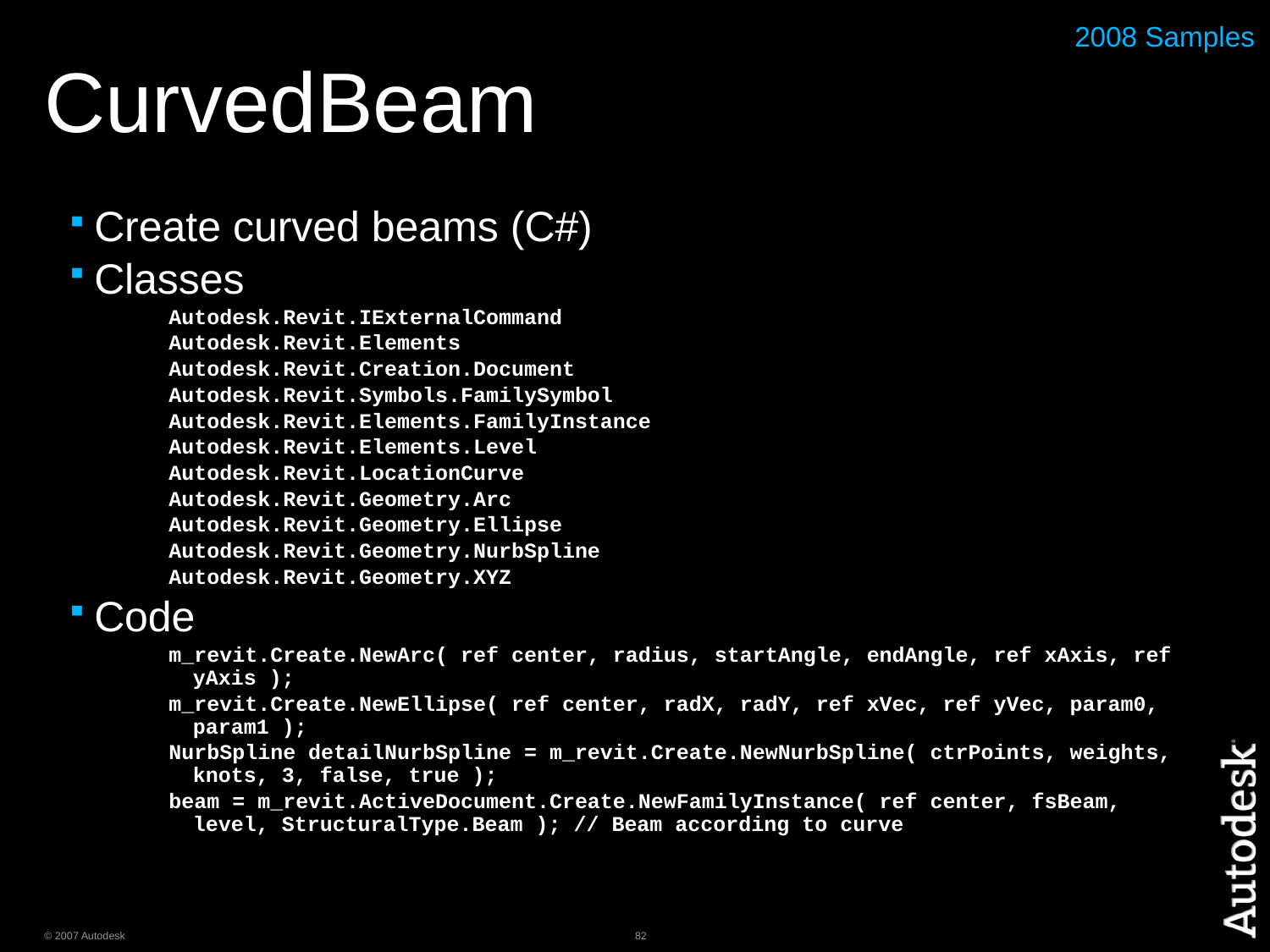

# CurvedBeam
2008 Samples
Create curved beams (C#)
Classes
Autodesk.Revit.IExternalCommand
Autodesk.Revit.Elements
Autodesk.Revit.Creation.Document
Autodesk.Revit.Symbols.FamilySymbol
Autodesk.Revit.Elements.FamilyInstance
Autodesk.Revit.Elements.Level
Autodesk.Revit.LocationCurve
Autodesk.Revit.Geometry.Arc
Autodesk.Revit.Geometry.Ellipse
Autodesk.Revit.Geometry.NurbSpline
Autodesk.Revit.Geometry.XYZ
Code
m_revit.Create.NewArc( ref center, radius, startAngle, endAngle, ref xAxis, ref yAxis );
m_revit.Create.NewEllipse( ref center, radX, radY, ref xVec, ref yVec, param0, param1 );
NurbSpline detailNurbSpline = m_revit.Create.NewNurbSpline( ctrPoints, weights, knots, 3, false, true );
beam = m_revit.ActiveDocument.Create.NewFamilyInstance( ref center, fsBeam, level, StructuralType.Beam ); // Beam according to curve